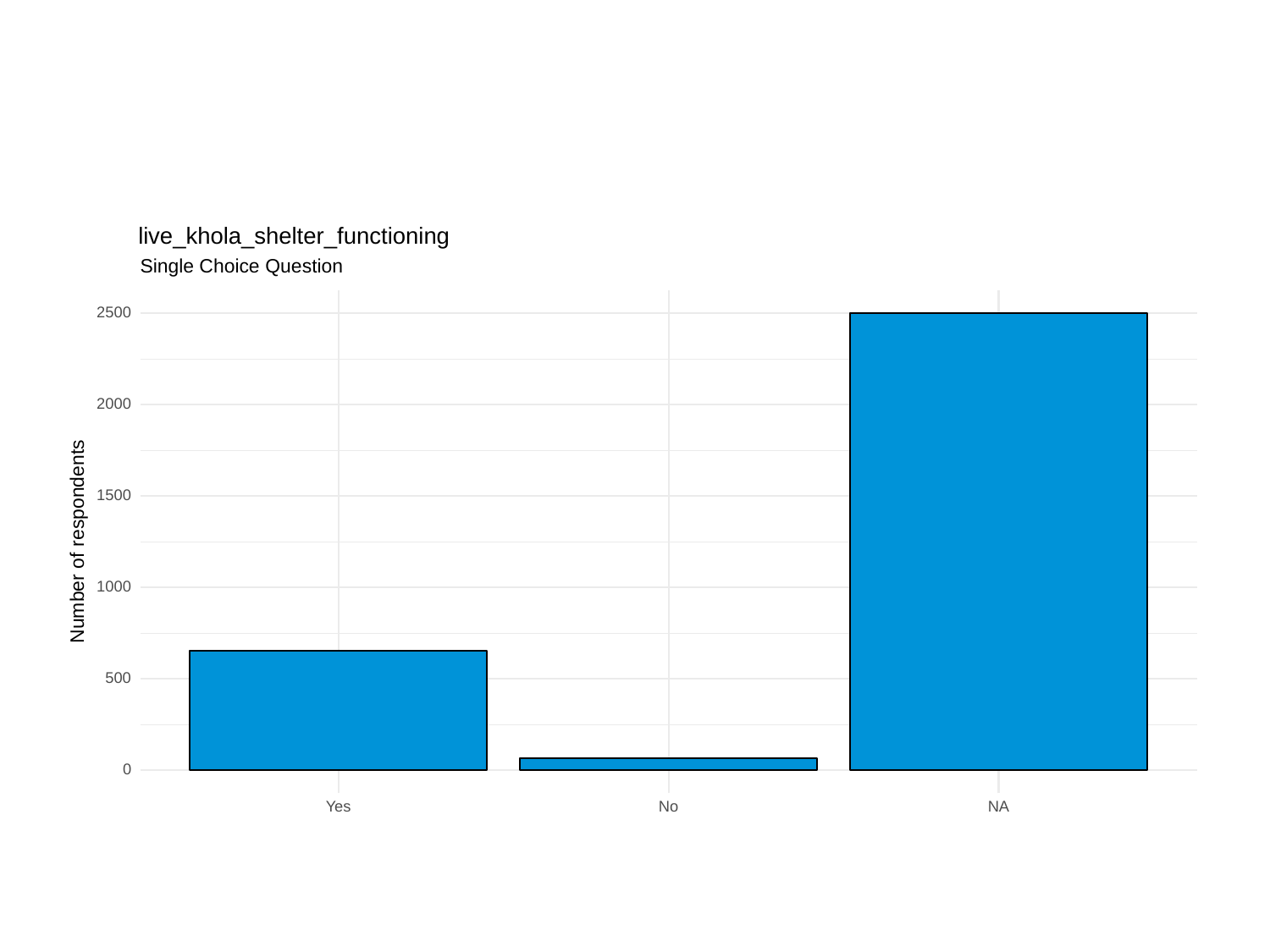

live_khola_shelter_functioning
Single Choice Question

2500

2000

1500

Number of respondents

1000

500

0

Yes
No
NA